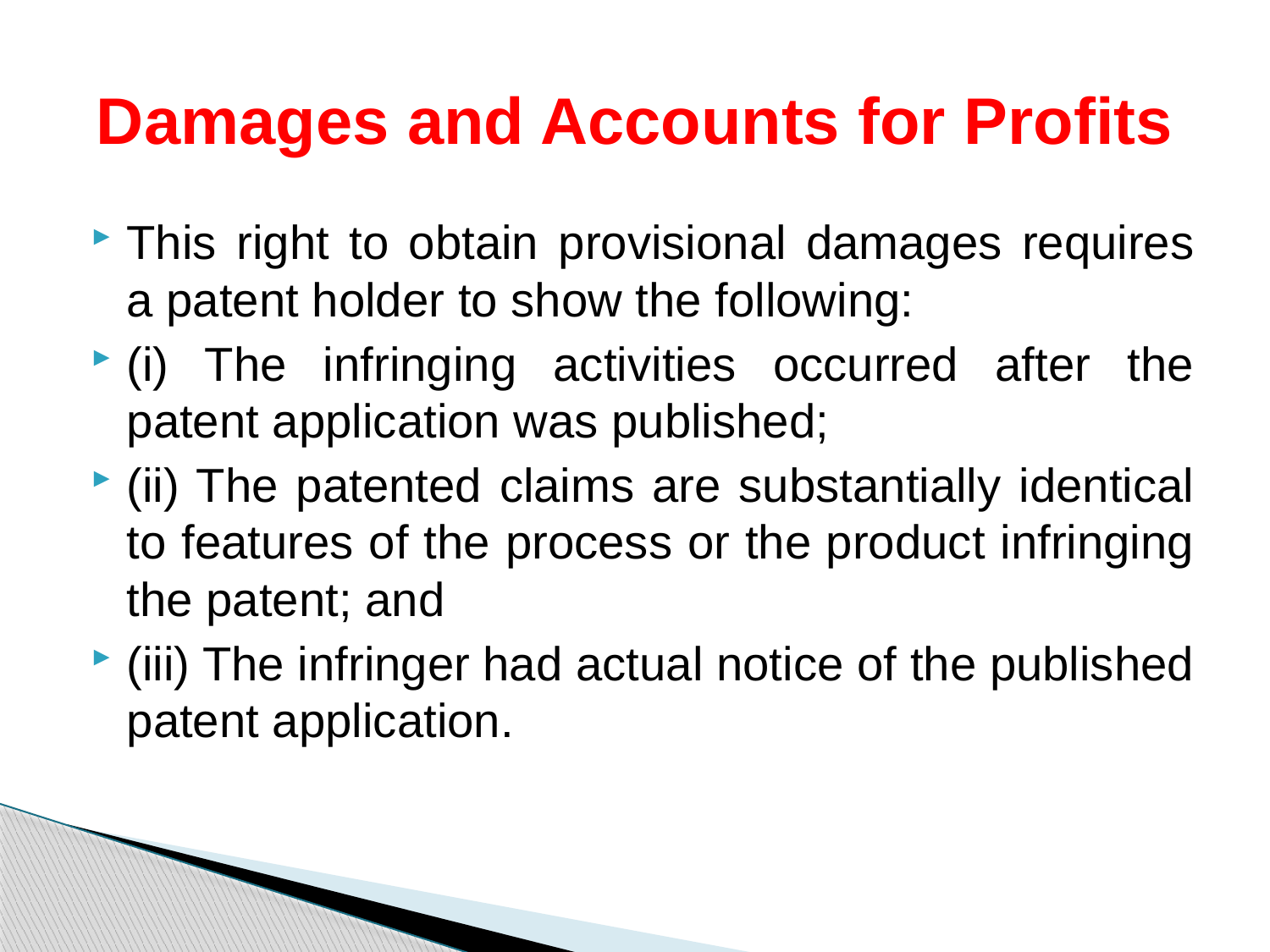

# Damages and Accounts for Profits
This right to obtain provisional damages requires a patent holder to show the following:
(i) The infringing activities occurred after the patent application was published;
(ii) The patented claims are substantially identical to features of the process or the product infringing the patent; and
(iii) The infringer had actual notice of the published patent application.